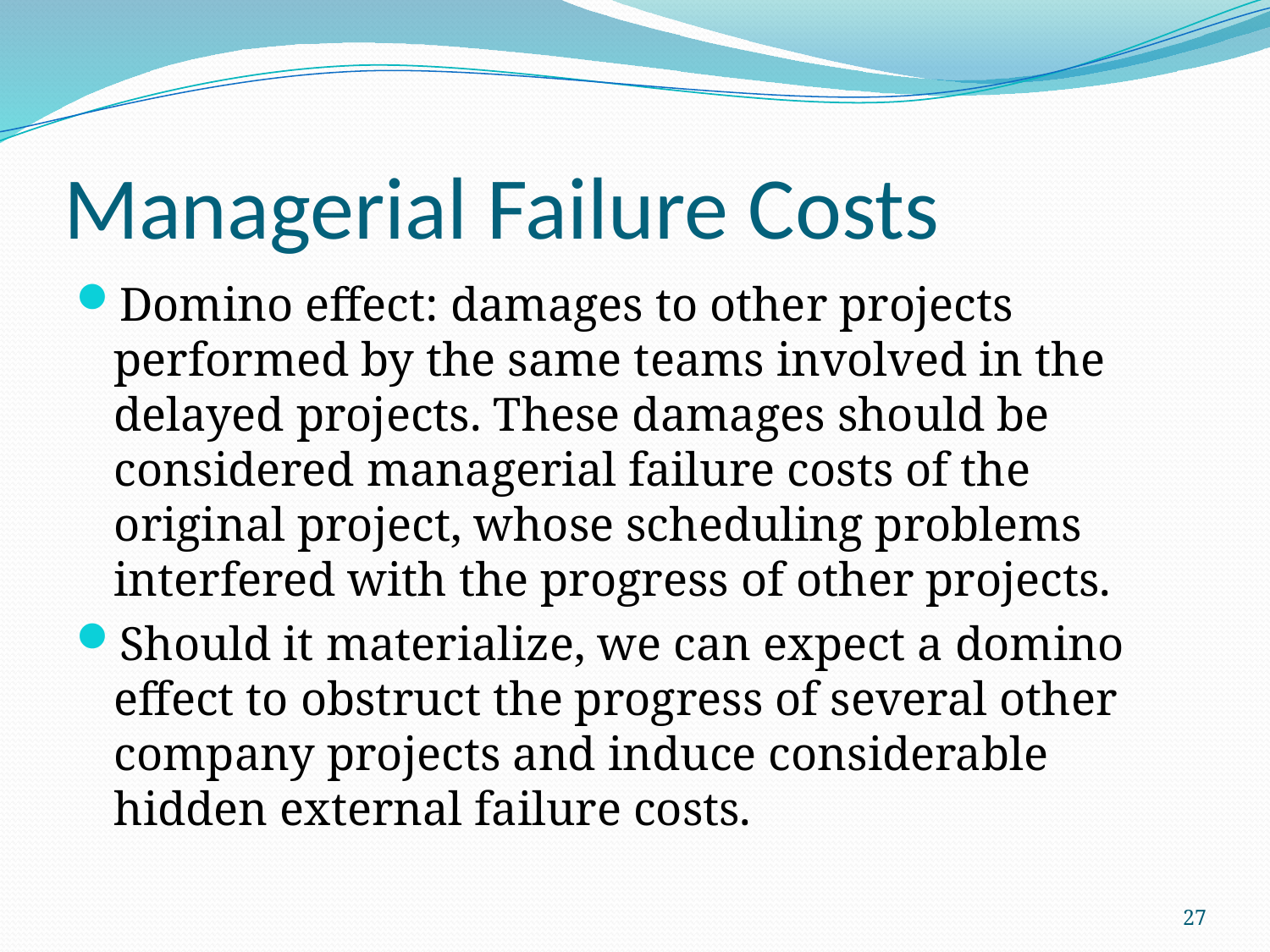

# Managerial Failure Costs
Domino effect: damages to other projects performed by the same teams involved in the delayed projects. These damages should be considered managerial failure costs of the original project, whose scheduling problems interfered with the progress of other projects.
Should it materialize, we can expect a domino effect to obstruct the progress of several other company projects and induce considerable hidden external failure costs.
27